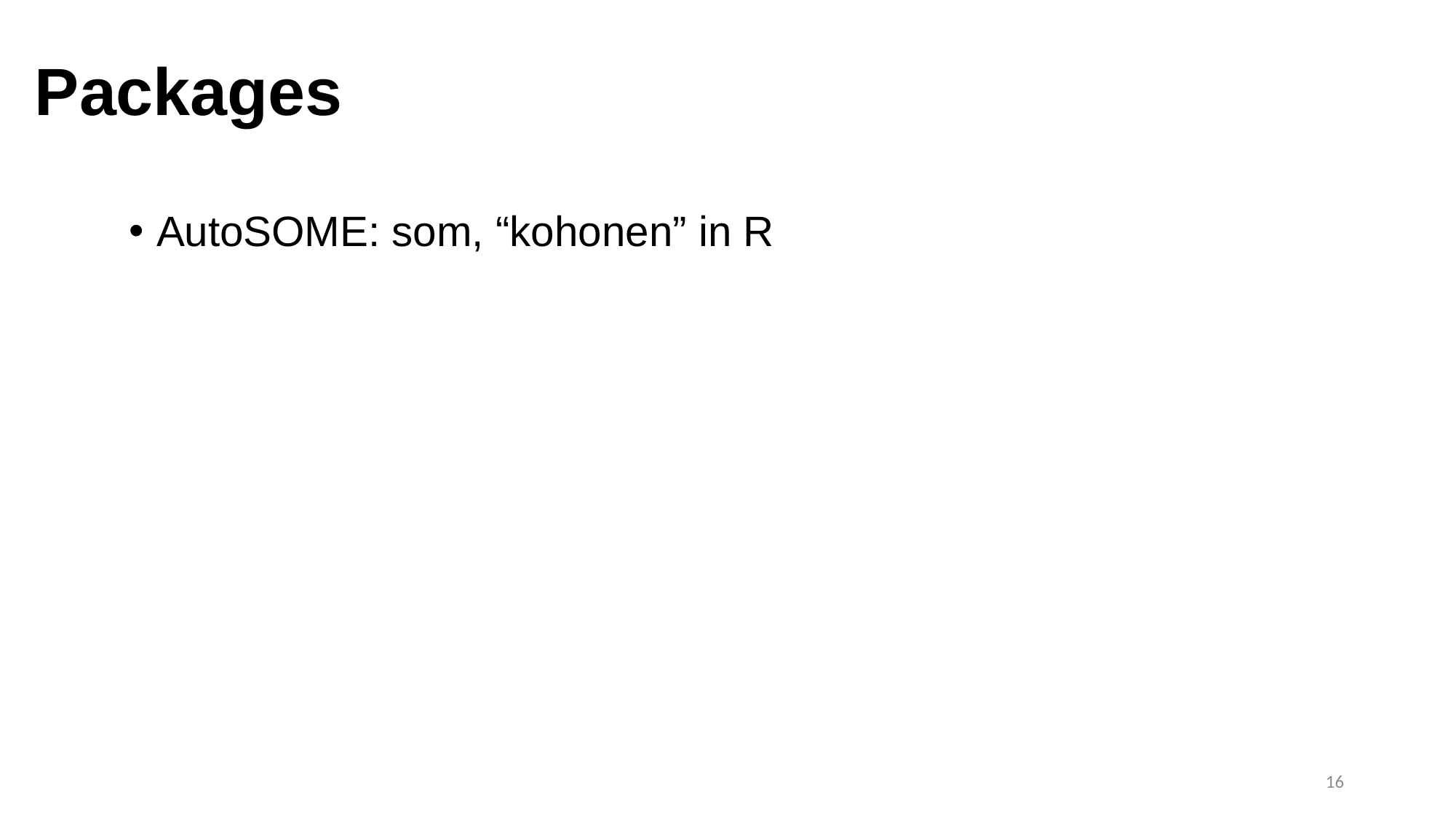

Packages
AutoSOME: som, “kohonen” in R

16